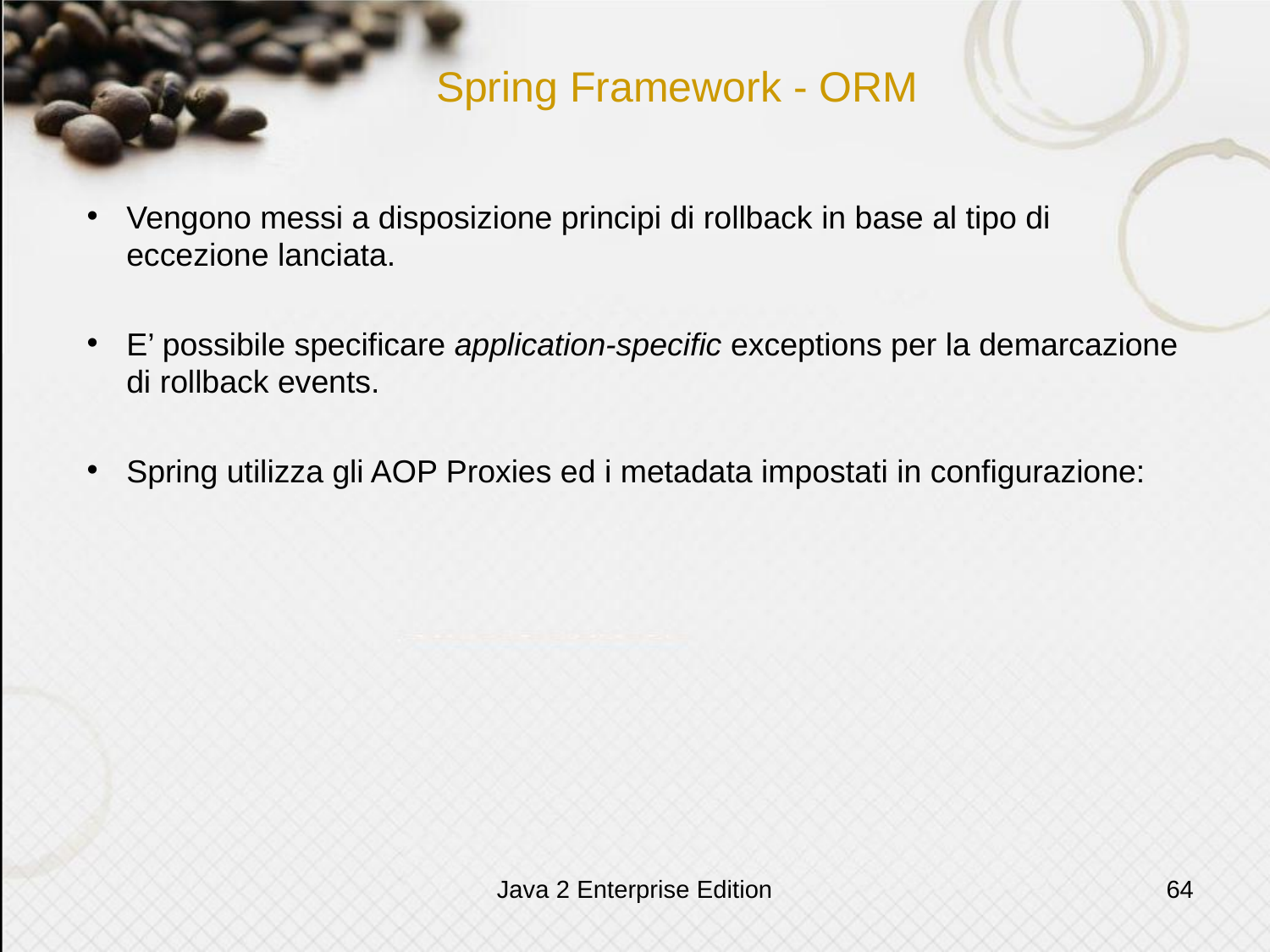

# Spring Framework - ORM
Vengono messi a disposizione principi di rollback in base al tipo di eccezione lanciata.

E’ possibile specificare application-specific exceptions per la demarcazione di rollback events.

Spring utilizza gli AOP Proxies ed i metadata impostati in configurazione:
Java 2 Enterprise Edition
64